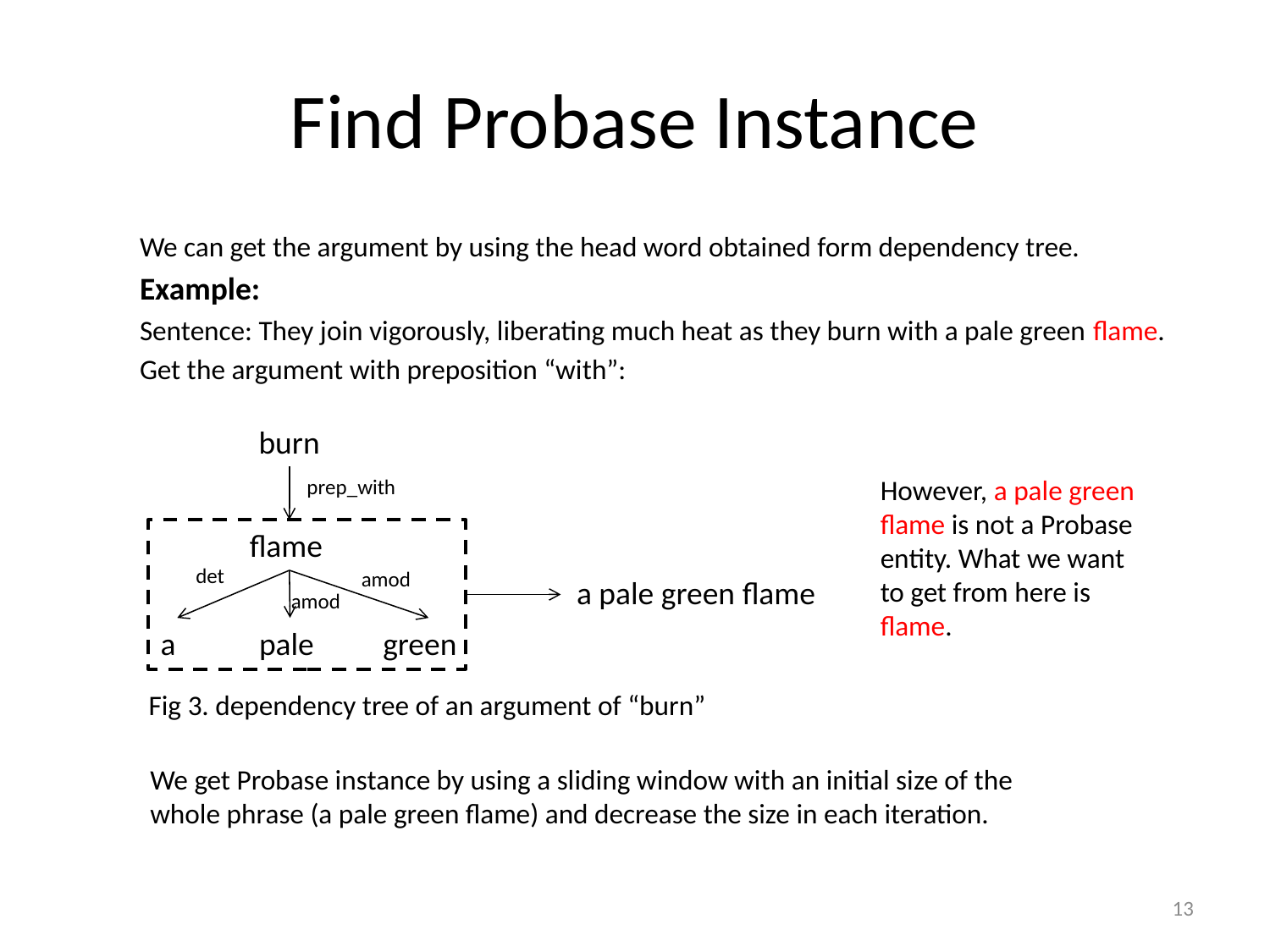

# Find Probase Instance
We can get the argument by using the head word obtained form dependency tree.
Example:
Sentence: They join vigorously, liberating much heat as they burn with a pale green flame.
Get the argument with preposition “with”:
burn
prep_with

flame
det
amod
a pale green flame
amod
a
pale
green
However, a pale green flame is not a Probase entity. What we want to get from here is flame.
Fig 3. dependency tree of an argument of “burn”
We get Probase instance by using a sliding window with an initial size of the whole phrase (a pale green flame) and decrease the size in each iteration.
13